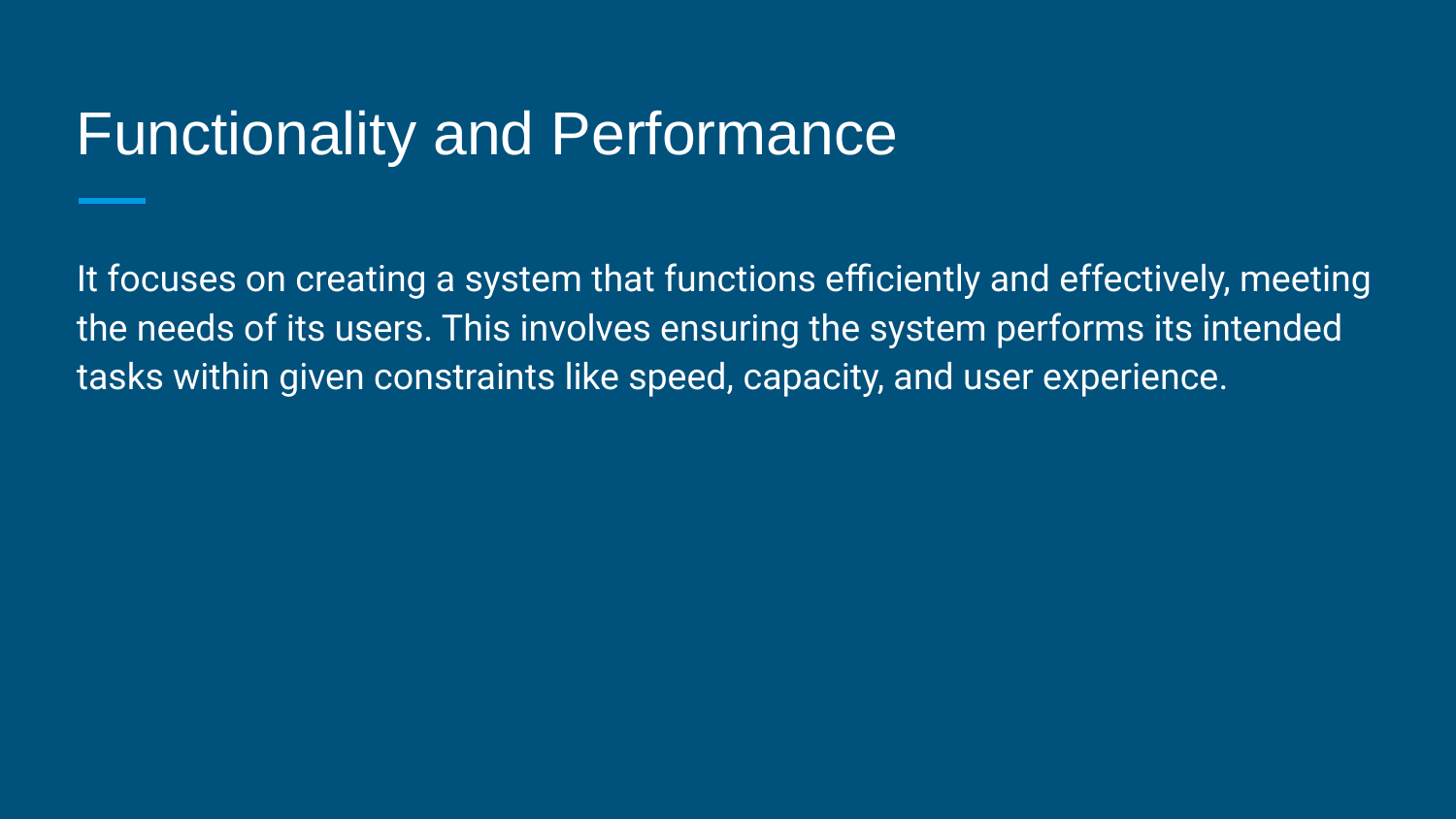

# Functionality and Performance
It focuses on creating a system that functions efficiently and effectively, meeting the needs of its users. This involves ensuring the system performs its intended tasks within given constraints like speed, capacity, and user experience.